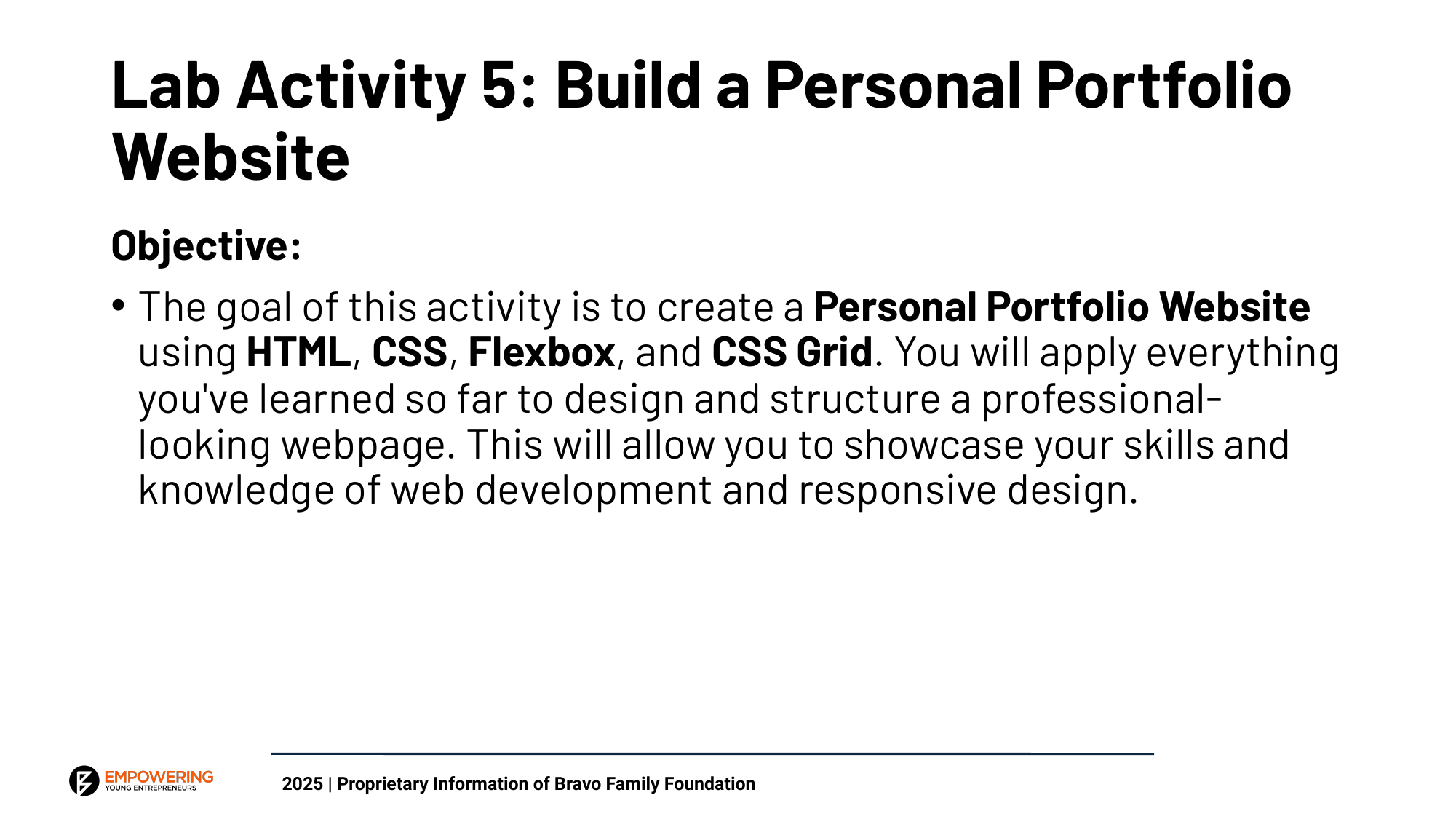

# Lab Activity 5: Build a Personal Portfolio Website
Objective:
The goal of this activity is to create a Personal Portfolio Website using HTML, CSS, Flexbox, and CSS Grid. You will apply everything you've learned so far to design and structure a professional-looking webpage. This will allow you to showcase your skills and knowledge of web development and responsive design.